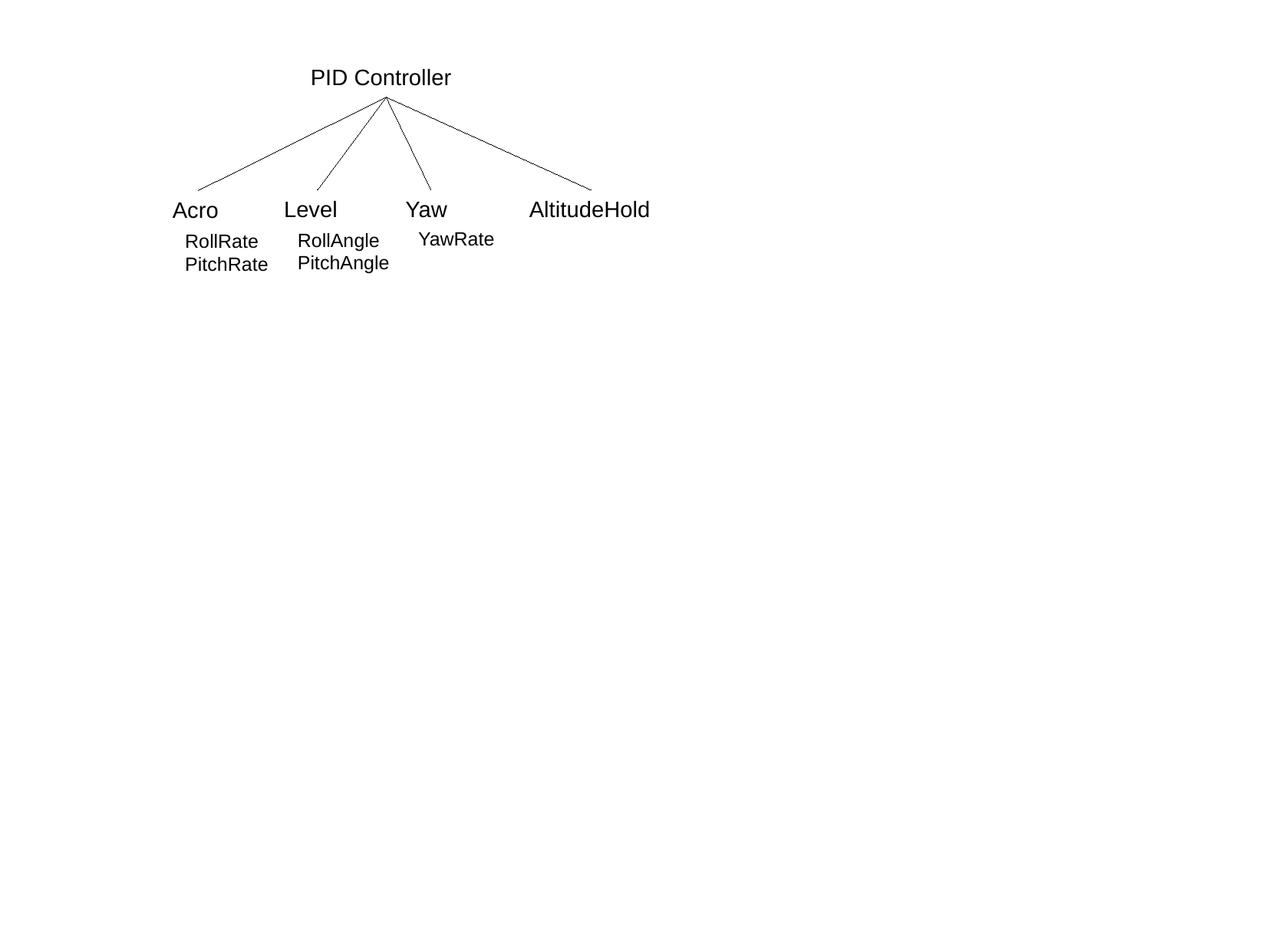

PID Controller
Yaw
Level
AltitudeHold
Acro
YawRate
RollAngle
PitchAngle
RollRate
PitchRate